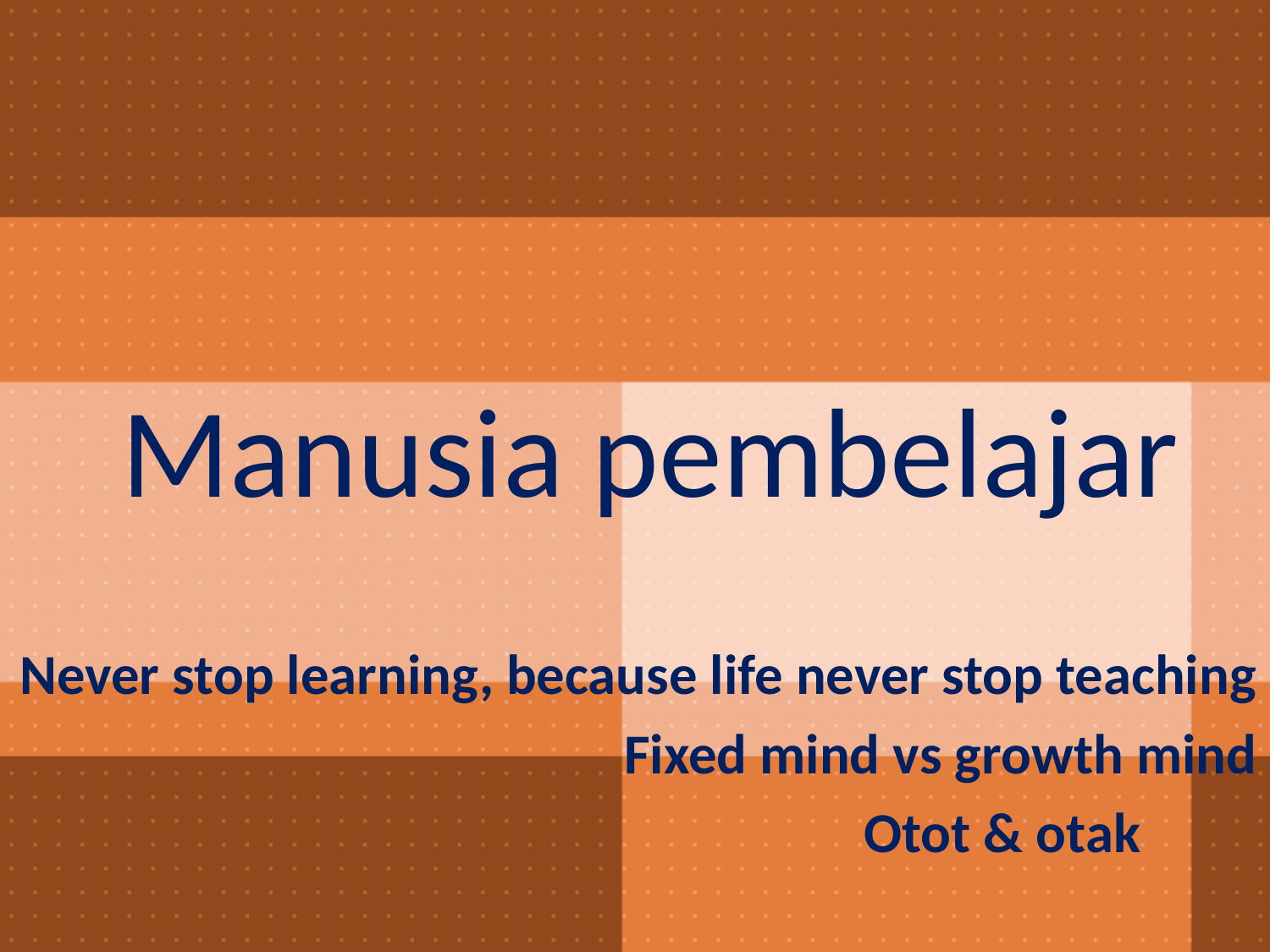

# Manusia pembelajar
Never stop learning, because life never stop teaching
Fixed mind vs growth mind
Otot & otak